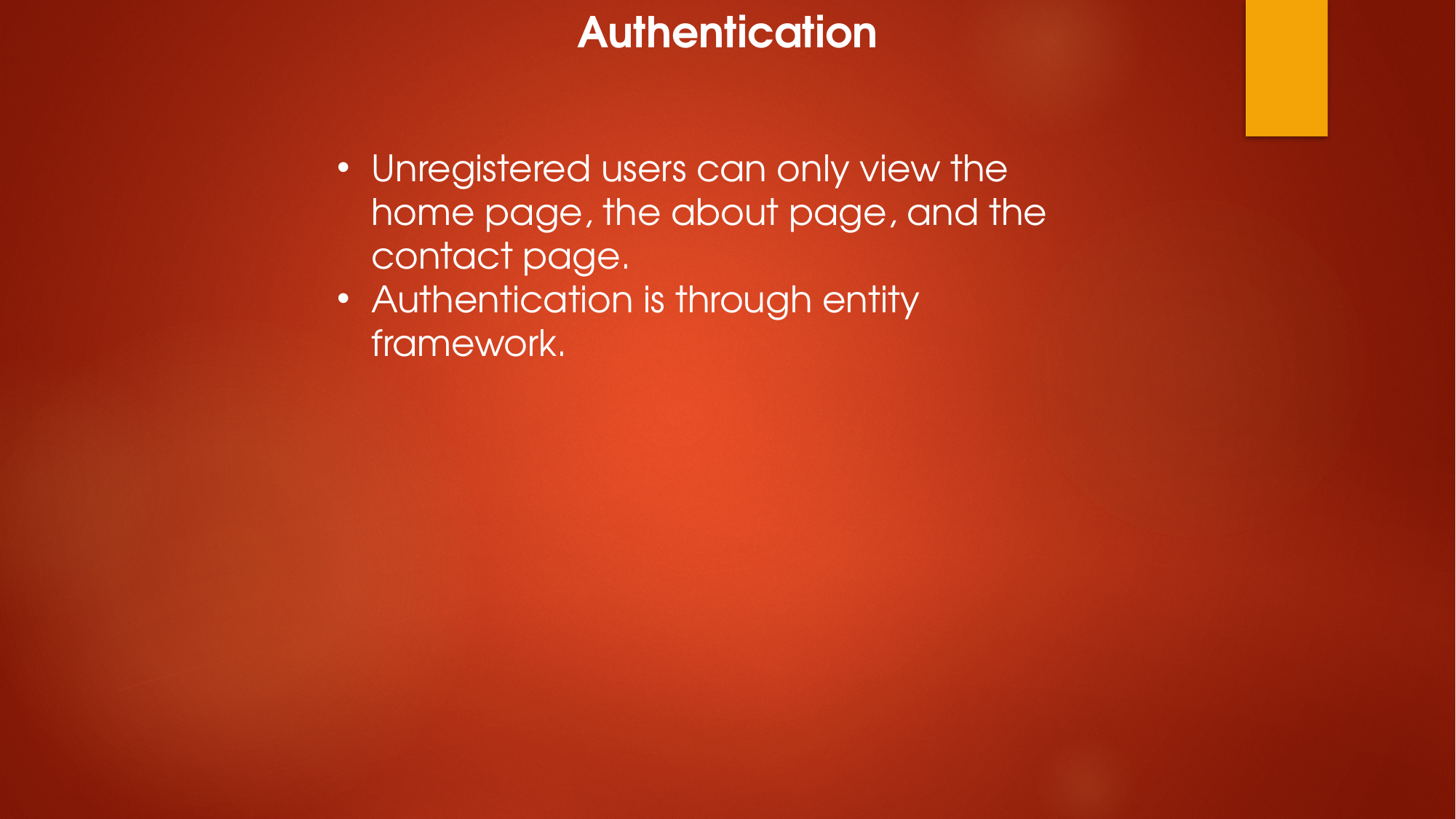

Authentication
Unregistered users can only view the home page, the about page, and the contact page.
Authentication is through entity framework.